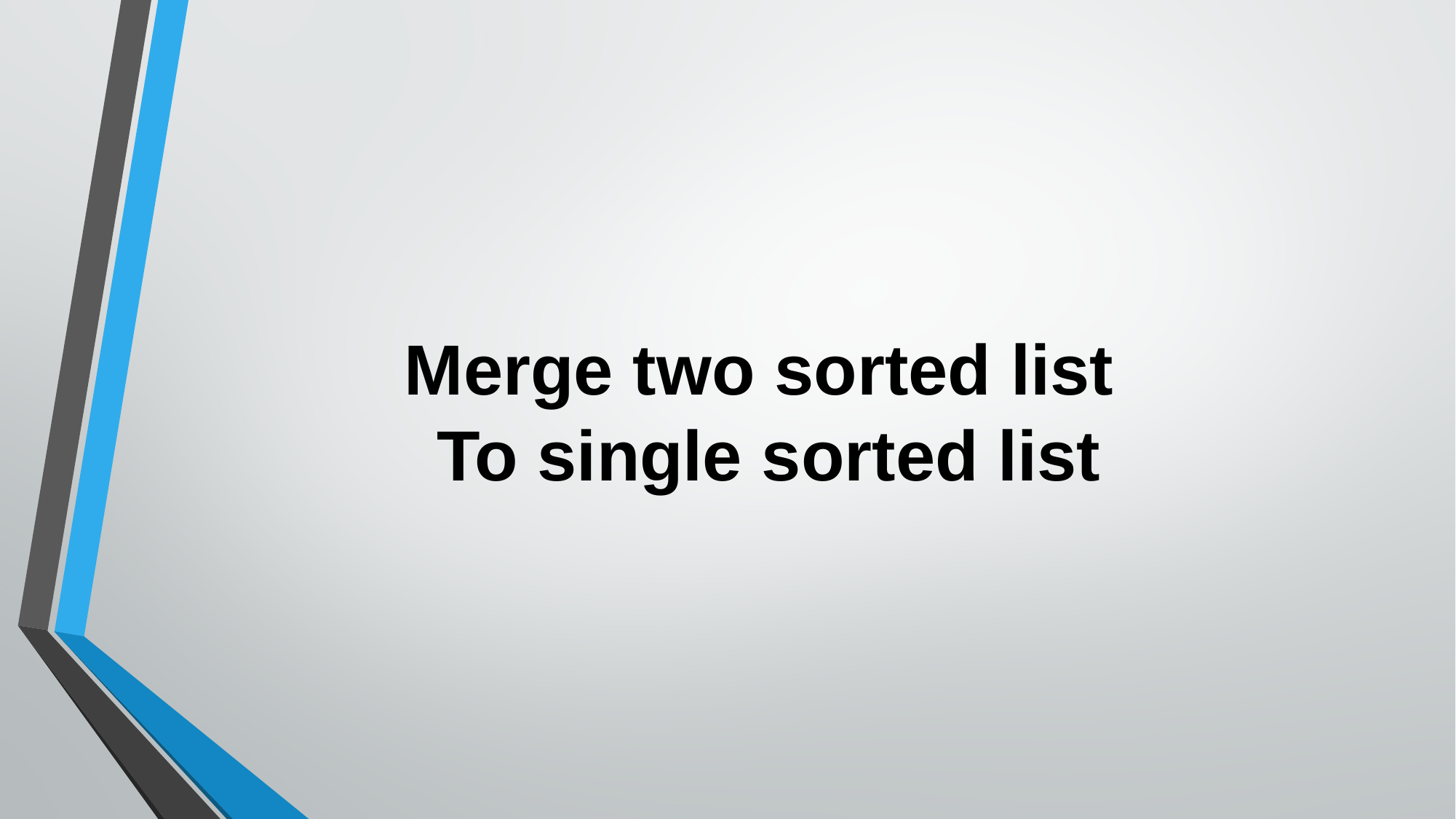

Merge two sorted list
To single sorted list